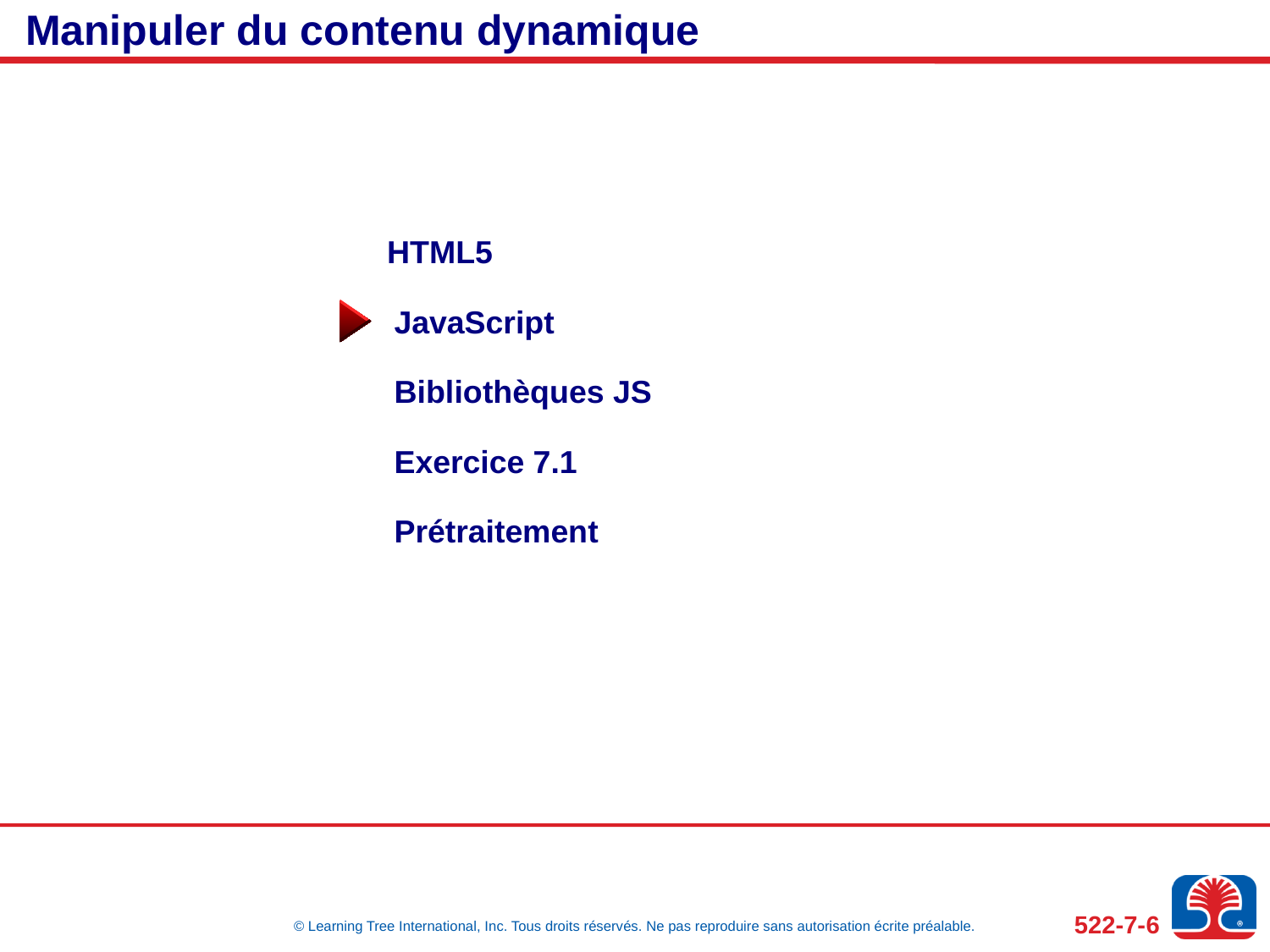

# Manipuler du contenu dynamique
HTML5
JavaScript
Bibliothèques JS
Exercice 7.1
Prétraitement